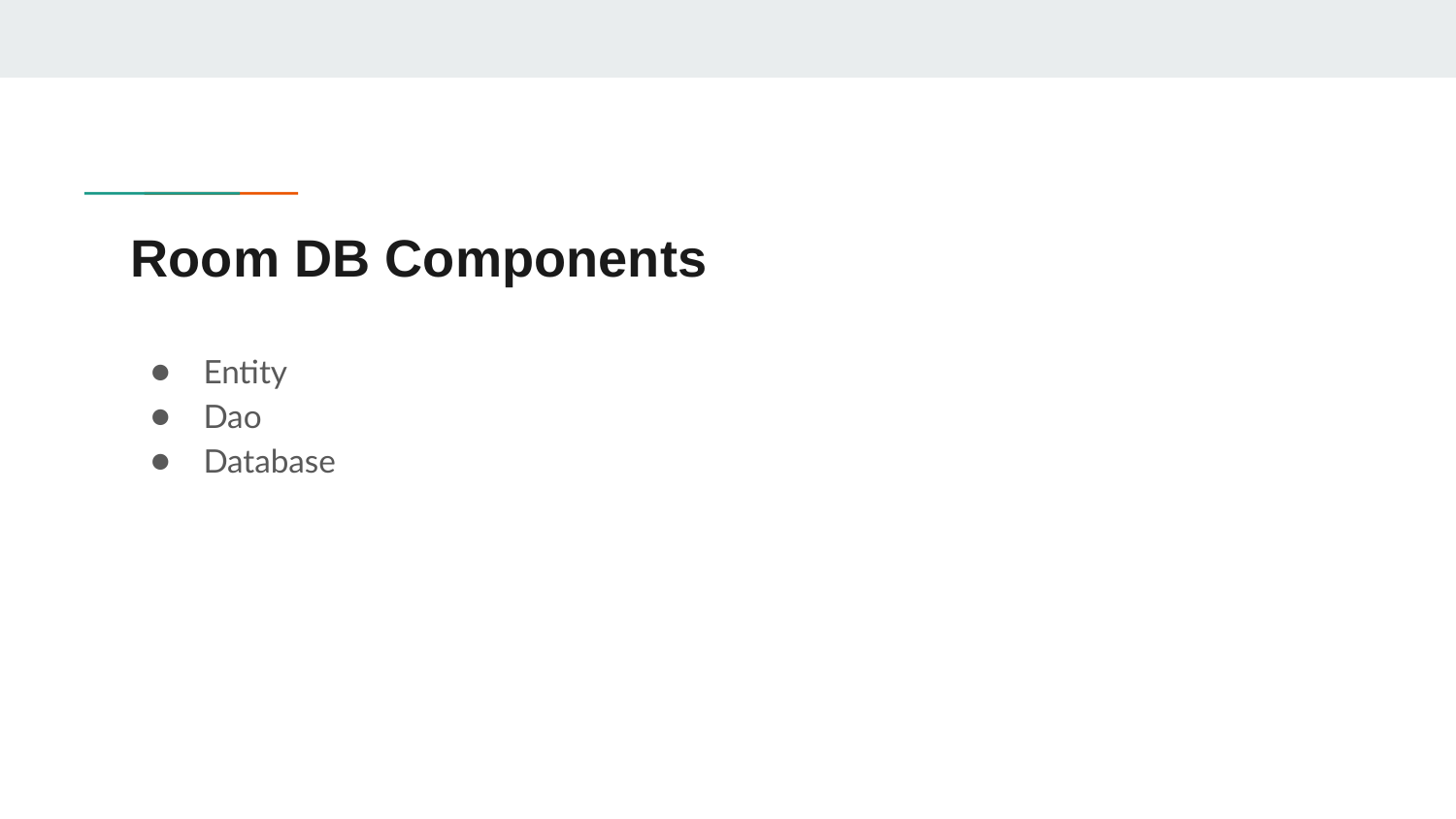

# Room DB Components
Entity
Dao
Database